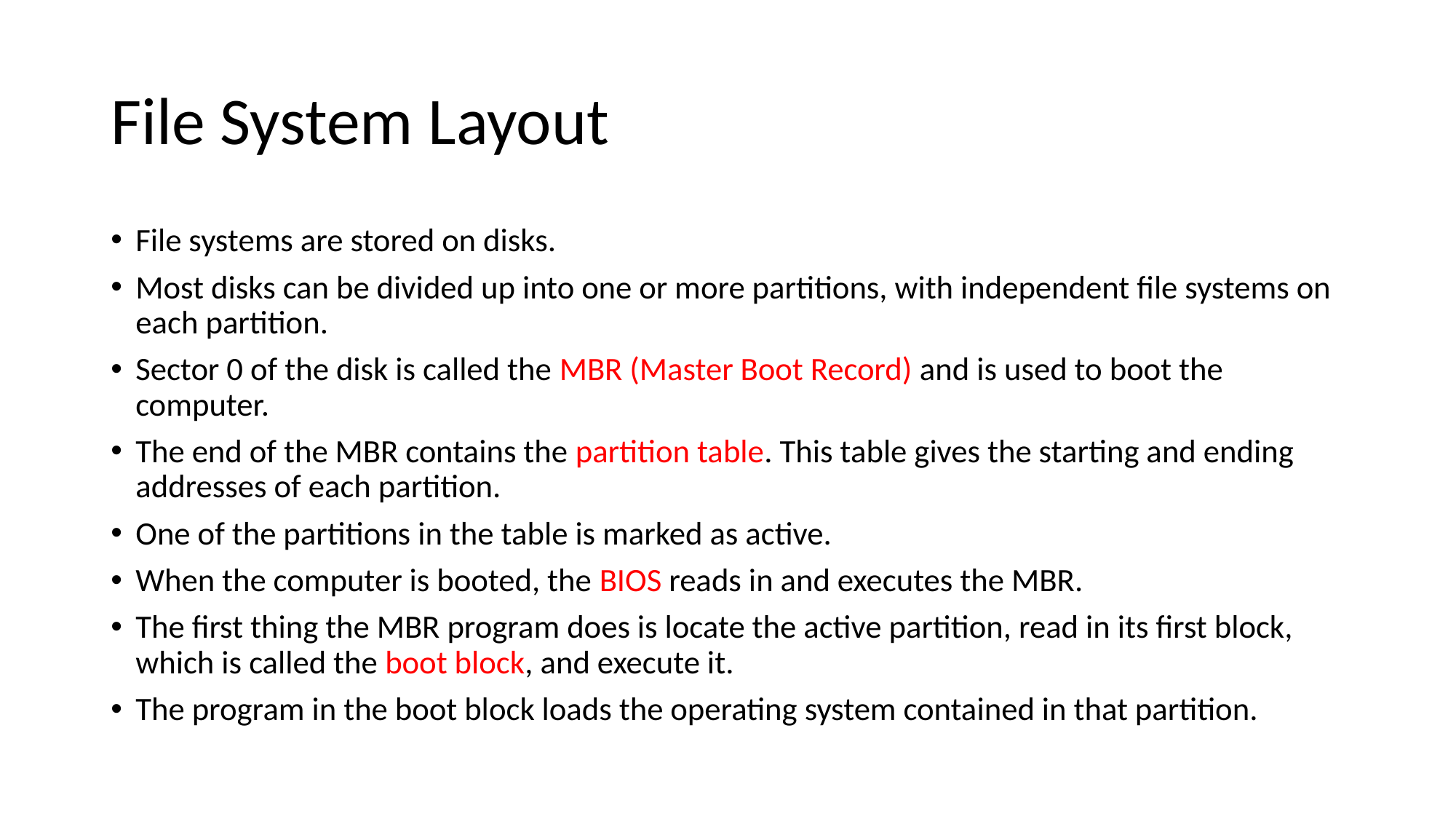

# File System Layout
File systems are stored on disks.
Most disks can be divided up into one or more partitions, with independent file systems on each partition.
Sector 0 of the disk is called the MBR (Master Boot Record) and is used to boot the computer.
The end of the MBR contains the partition table. This table gives the starting and ending addresses of each partition.
One of the partitions in the table is marked as active.
When the computer is booted, the BIOS reads in and executes the MBR.
The first thing the MBR program does is locate the active partition, read in its first block, which is called the boot block, and execute it.
The program in the boot block loads the operating system contained in that partition.